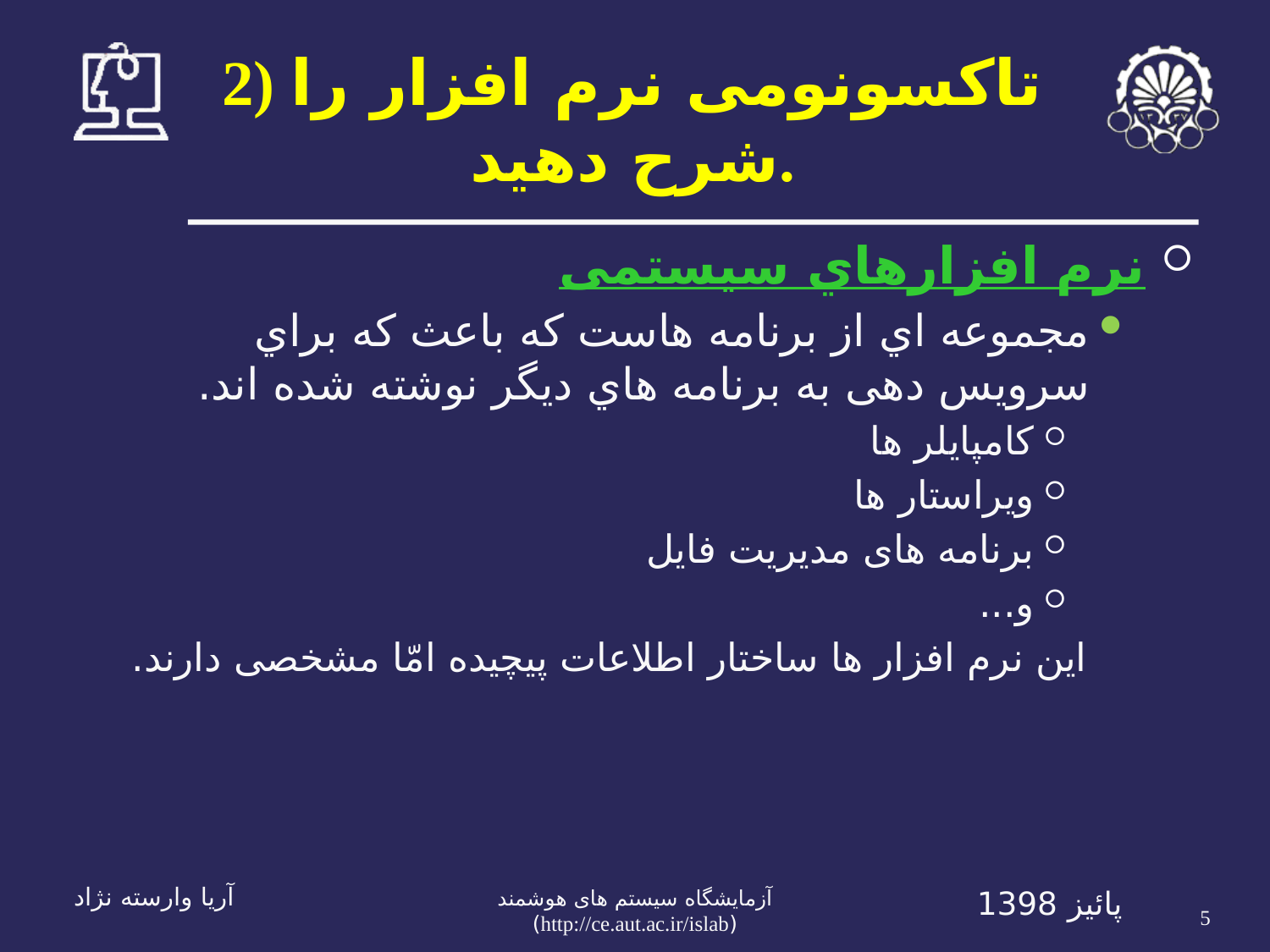

# 2) تاکسونومی نرم افزار را شرح دهید.
نرم افزارهاي سیستمی
مجموعه اي از برنامه هاست که باعث که براي سرویس دهی به برنامه هاي دیگر نوشته شده اند.
کامپایلر ها
ویراستار ها
برنامه های مدیریت فایل
و...
این نرم افزار ها ساختار اطلاعات پیچیده امّا مشخصی دارند.

5
آریا وارسته نژاد
پائیز 1398
آزمايشگاه سيستم های هوشمند (http://ce.aut.ac.ir/islab)